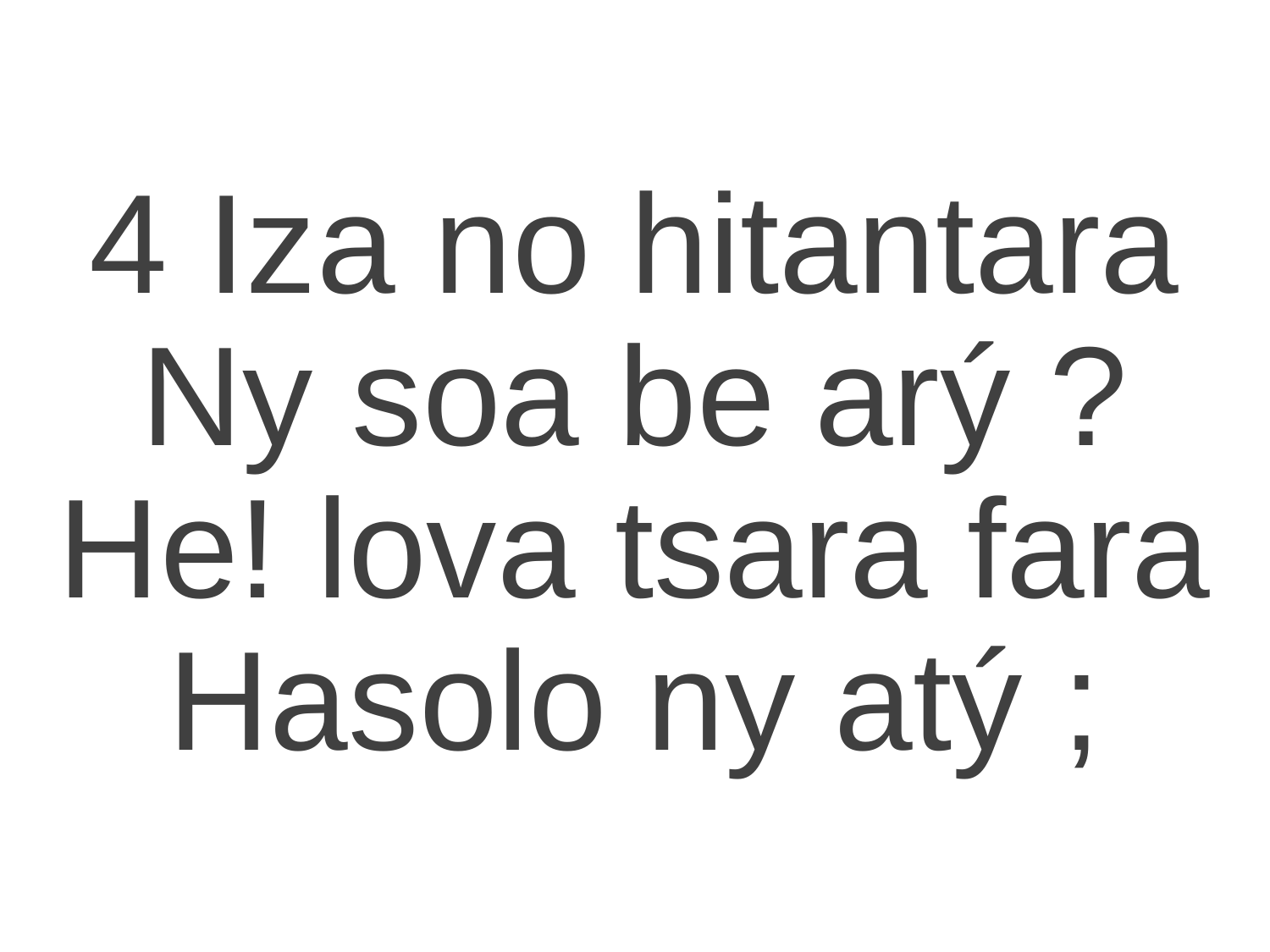

4 Iza no hitantara
Ny soa be arý ?
He! lova tsara fara
Hasolo ny atý ;